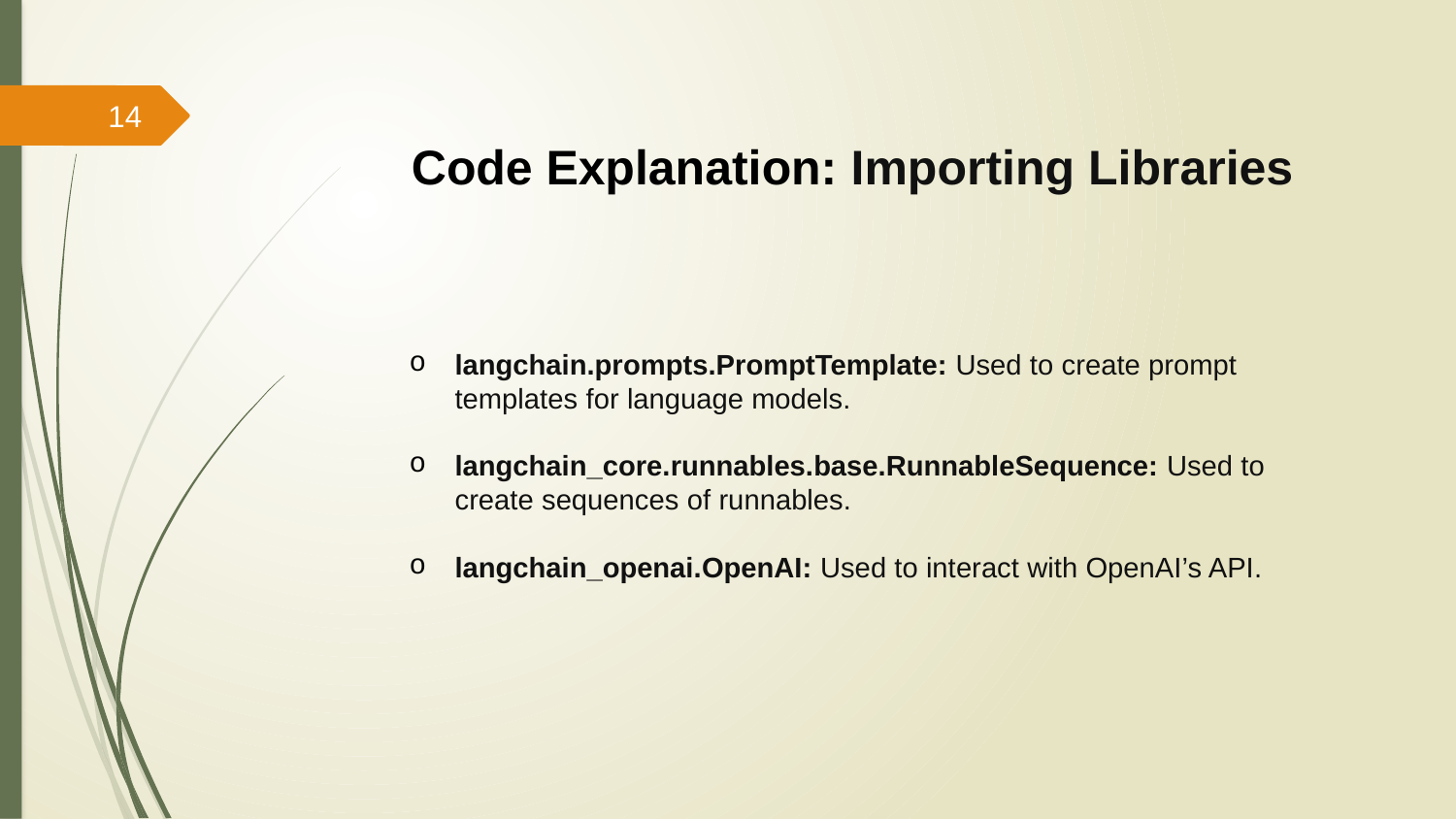

14
Code Explanation: Importing Libraries

langchain.prompts.PromptTemplate: Used to create prompt templates for language models.

langchain_core.runnables.base.RunnableSequence: Used to create sequences of runnables.

langchain_openai.OpenAI: Used to interact with OpenAI’s API.